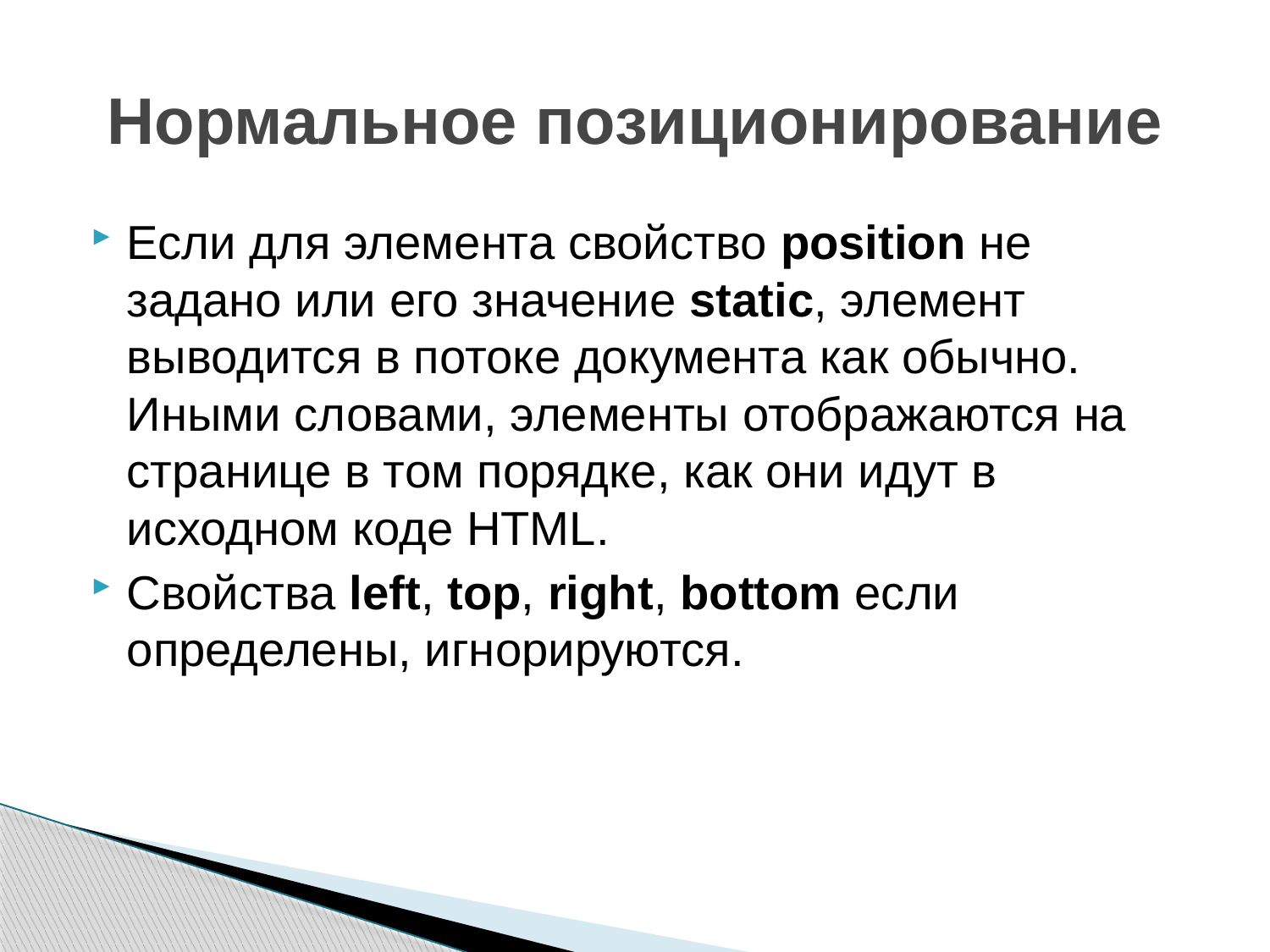

# Нормальное позиционирование
Если для элемента свойство position не задано или его значение static, элемент выводится в потоке документа как обычно. Иными словами, элементы отображаются на странице в том порядке, как они идут в исходном коде HTML.
Свойства left, top, right, bottom если определены, игнорируются.